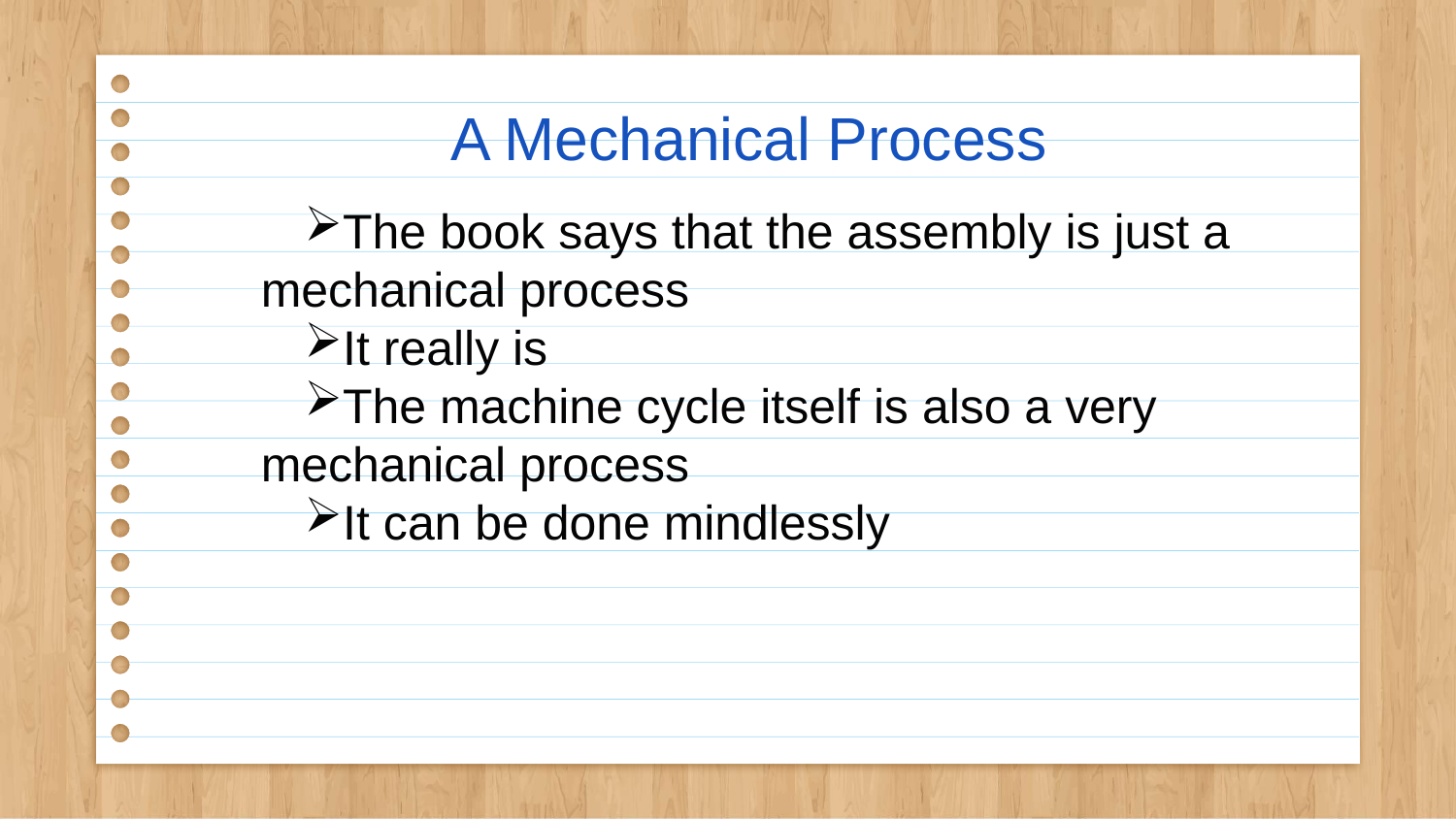

# A Mechanical Process
The book says that the assembly is just a mechanical process
It really is
The machine cycle itself is also a very mechanical process
It can be done mindlessly